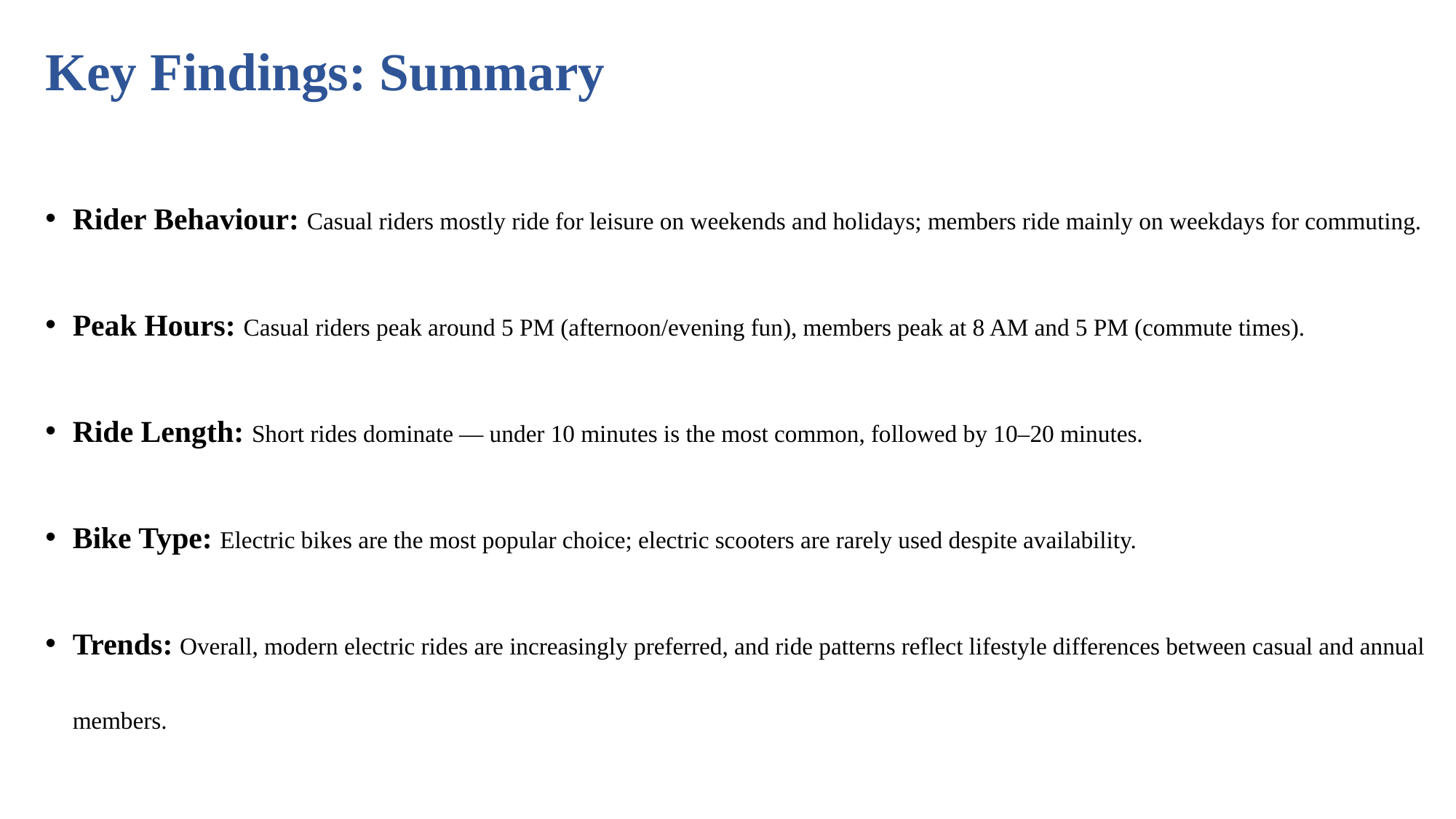

# Key Findings: Summary
Rider Behaviour: Casual riders mostly ride for leisure on weekends and holidays; members ride mainly on weekdays for commuting.
Peak Hours: Casual riders peak around 5 PM (afternoon/evening fun), members peak at 8 AM and 5 PM (commute times).
Ride Length: Short rides dominate — under 10 minutes is the most common, followed by 10–20 minutes.
Bike Type: Electric bikes are the most popular choice; electric scooters are rarely used despite availability.
Trends: Overall, modern electric rides are increasingly preferred, and ride patterns reflect lifestyle differences between casual and annual members.